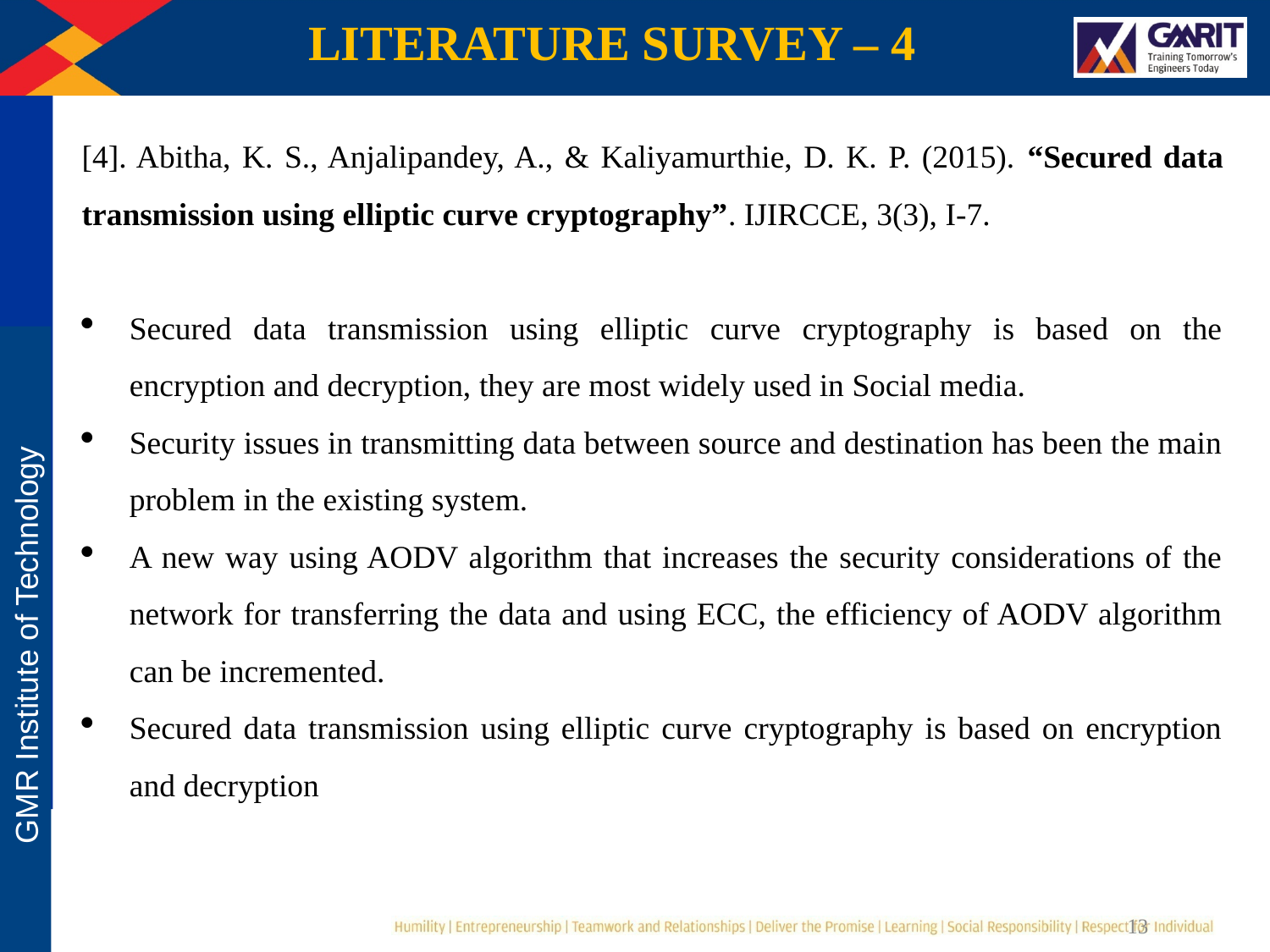

LITERATURE SURVEY – 4
[4]. Abitha, K. S., Anjalipandey, A., & Kaliyamurthie, D. K. P. (2015). “Secured data transmission using elliptic curve cryptography”. IJIRCCE, 3(3), I-7.

Secured data transmission using elliptic curve cryptography is based on the encryption and decryption, they are most widely used in Social media.
Security issues in transmitting data between source and destination has been the main problem in the existing system.
A new way using AODV algorithm that increases the security considerations of the network for transferring the data and using ECC, the efficiency of AODV algorithm can be incremented.
Secured data transmission using elliptic curve cryptography is based on encryption and decryption
13